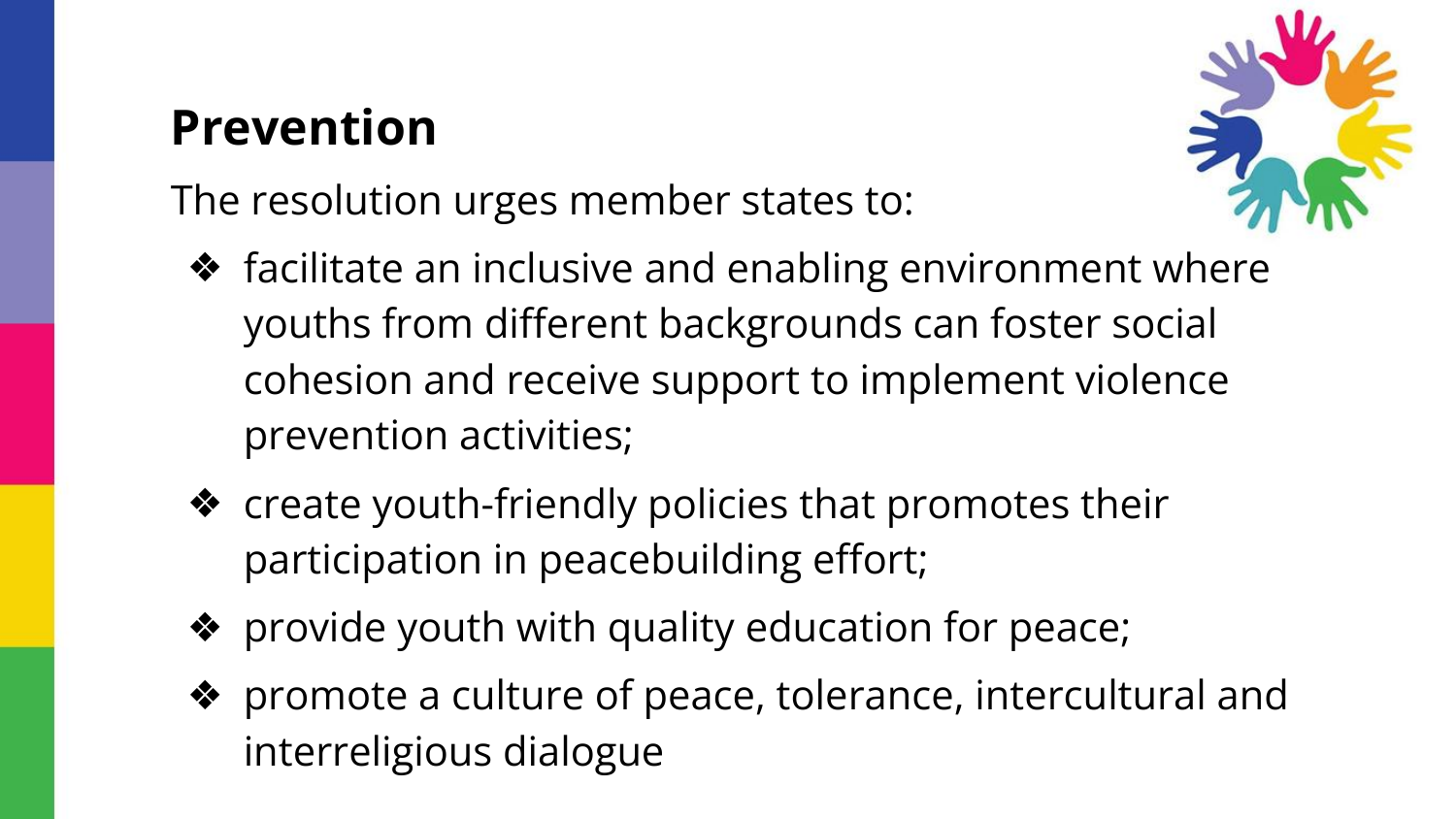

#
Prevention
The resolution urges member states to:
facilitate an inclusive and enabling environment where youths from different backgrounds can foster social cohesion and receive support to implement violence prevention activities;
create youth-friendly policies that promotes their participation in peacebuilding effort;
provide youth with quality education for peace;
promote a culture of peace, tolerance, intercultural and interreligious dialogue